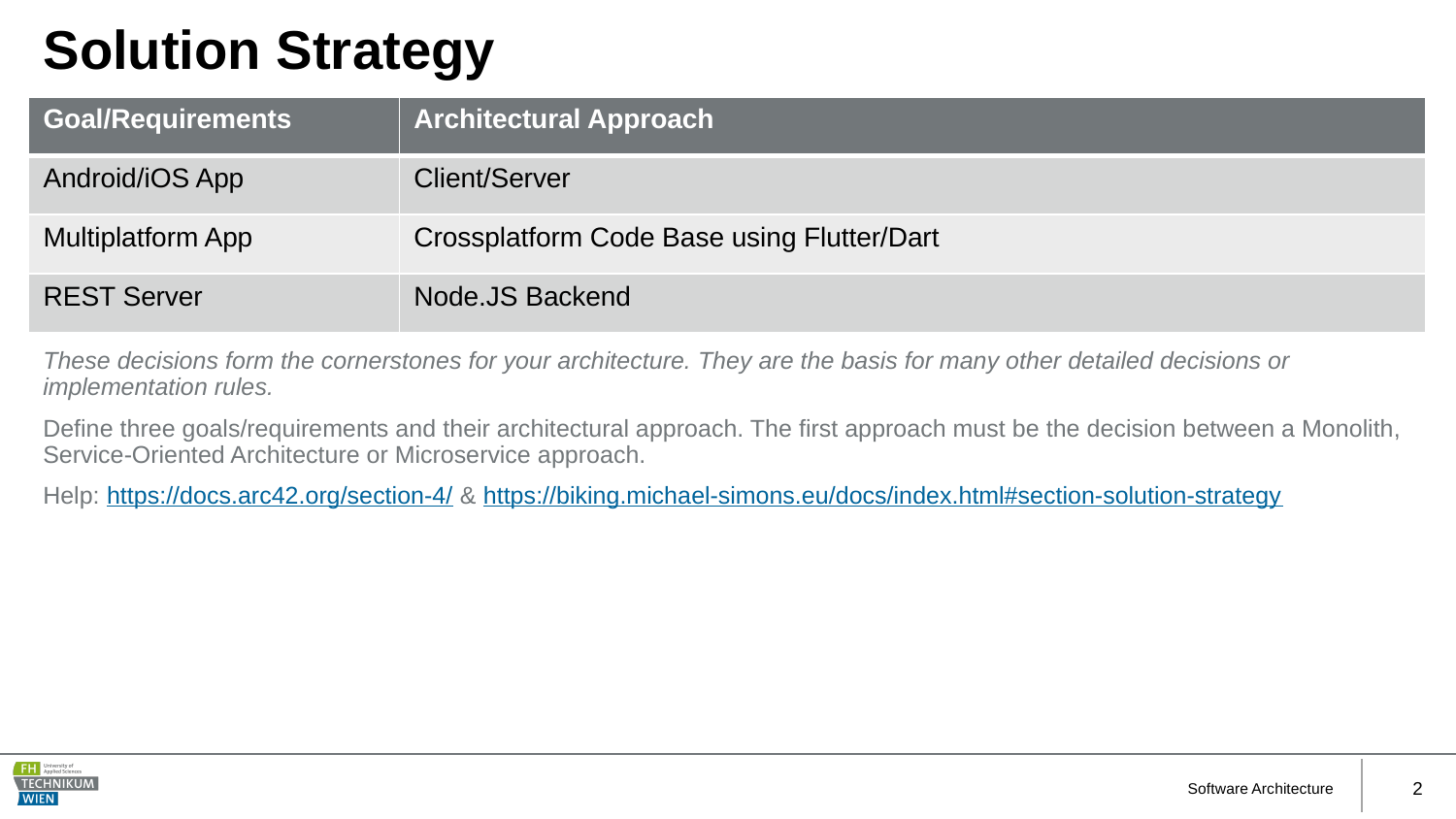

# Solution Strategy
| Goal/Requirements | Architectural Approach |
| --- | --- |
| Android/iOS App | Client/Server |
| Multiplatform App | Crossplatform Code Base using Flutter/Dart |
| REST Server | Node.JS Backend |
These decisions form the cornerstones for your architecture. They are the basis for many other detailed decisions or implementation rules.
Define three goals/requirements and their architectural approach. The first approach must be the decision between a Monolith, Service-Oriented Architecture or Microservice approach.
Help: https://docs.arc42.org/section-4/ & https://biking.michael-simons.eu/docs/index.html#section-solution-strategy
Software Architecture
2